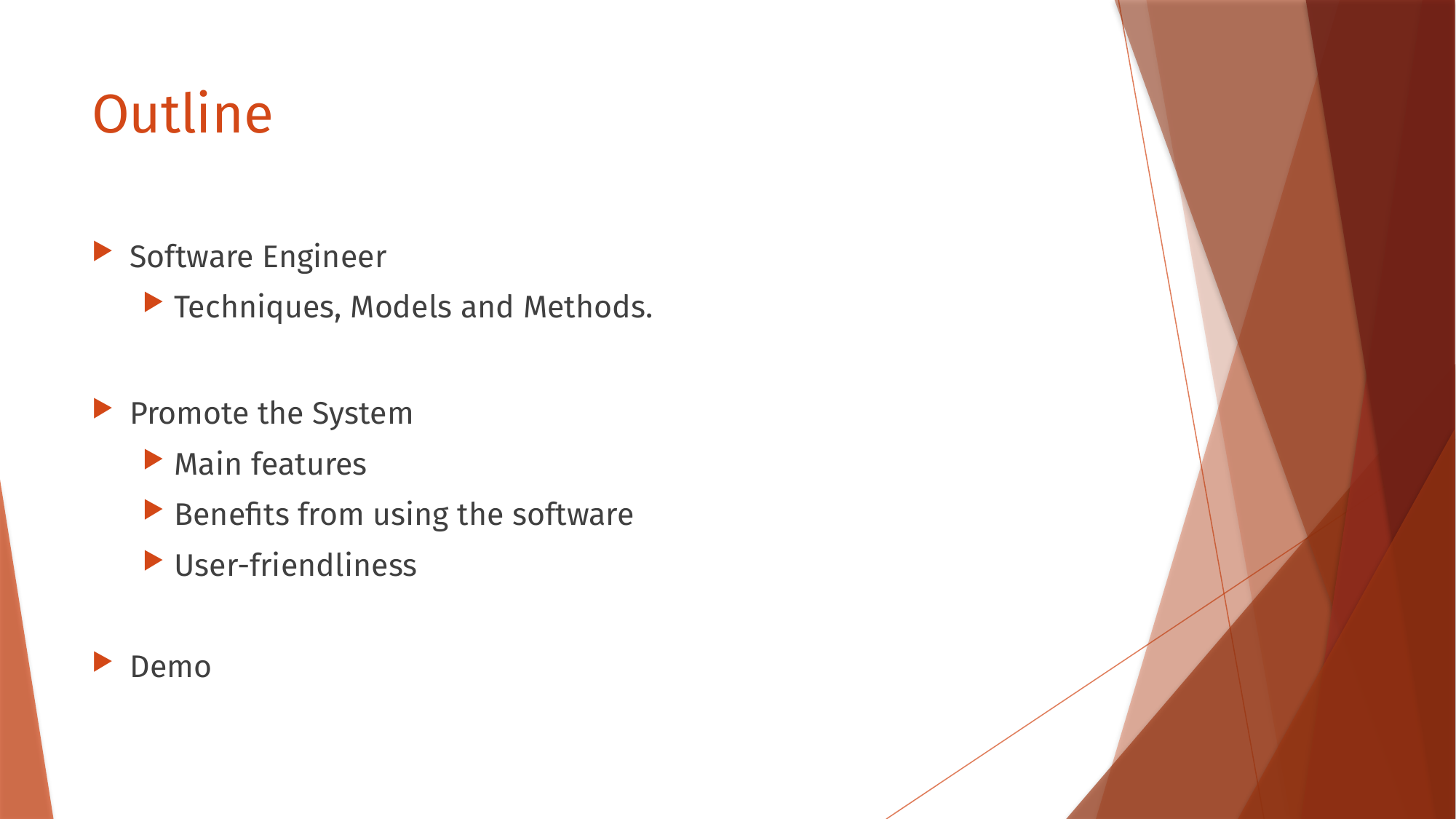

# Outline
Software Engineer
Techniques, Models and Methods.

Promote the System
Main features
Benefits from using the software
User-friendliness

Demo